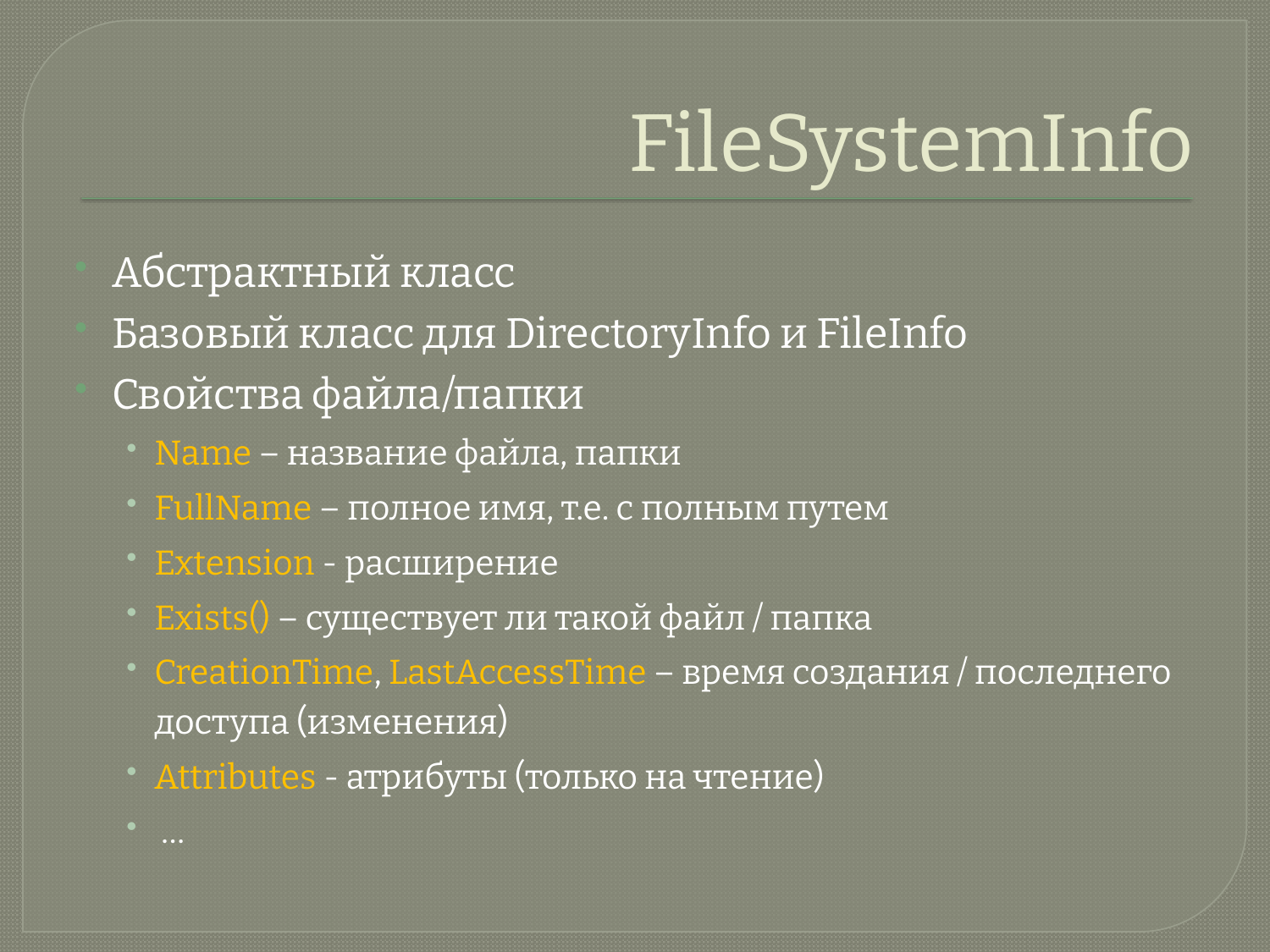

# FileSystemInfo
Абстрактный класс
Базовый класс для DirectoryInfo и FileInfo
Свойства файла/папки
Name – название файла, папки
FullName – полное имя, т.е. с полным путем
Extension - расширение
Exists() – существует ли такой файл / папка
CreationTime, LastAccessTime – время создания / последнего доступа (изменения)
Attributes - атрибуты (только на чтение)
 …